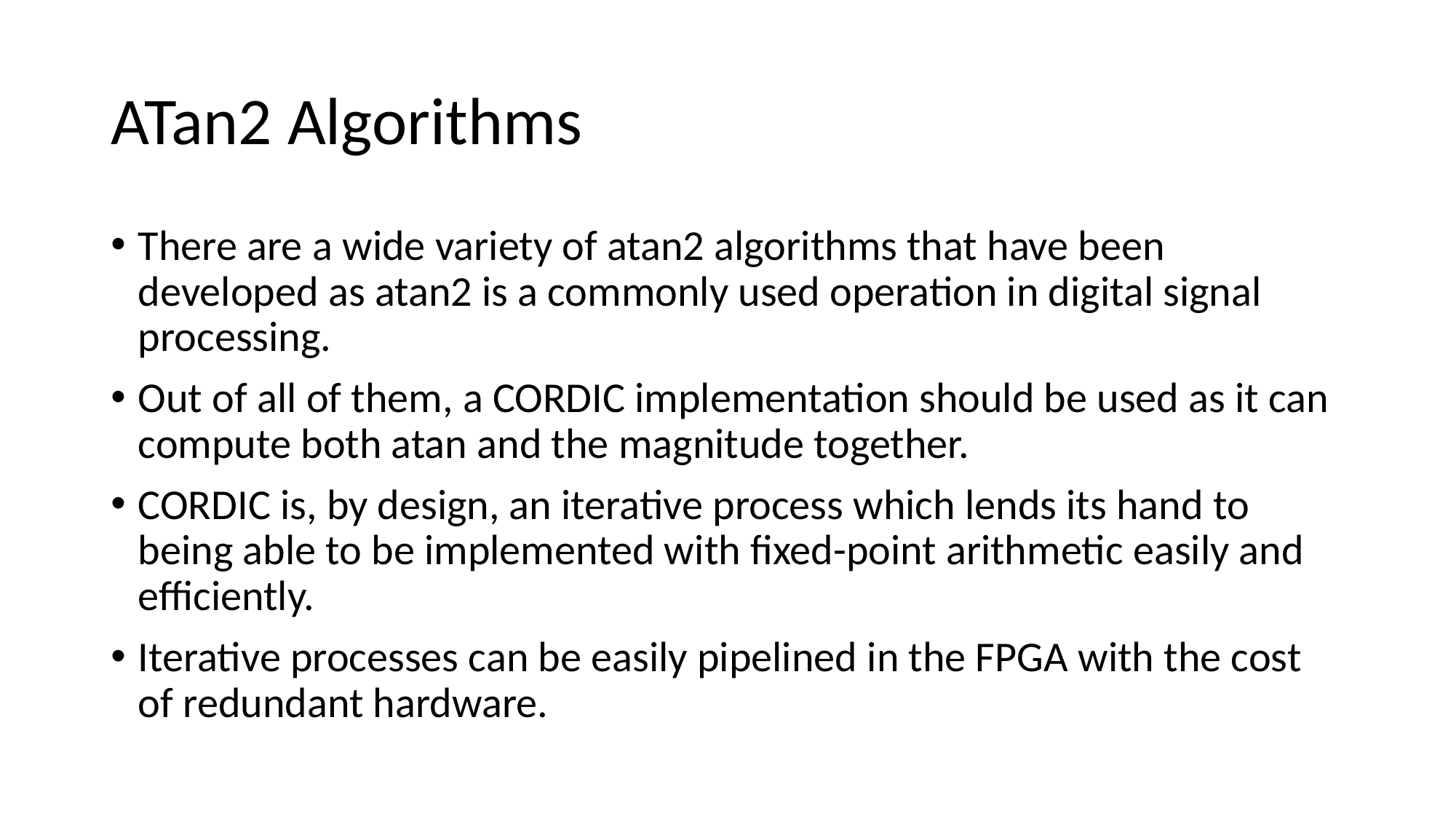

# ATan2 Algorithms
There are a wide variety of atan2 algorithms that have been developed as atan2 is a commonly used operation in digital signal processing.
Out of all of them, a CORDIC implementation should be used as it can compute both atan and the magnitude together.
CORDIC is, by design, an iterative process which lends its hand to being able to be implemented with fixed-point arithmetic easily and efficiently.
Iterative processes can be easily pipelined in the FPGA with the cost of redundant hardware.